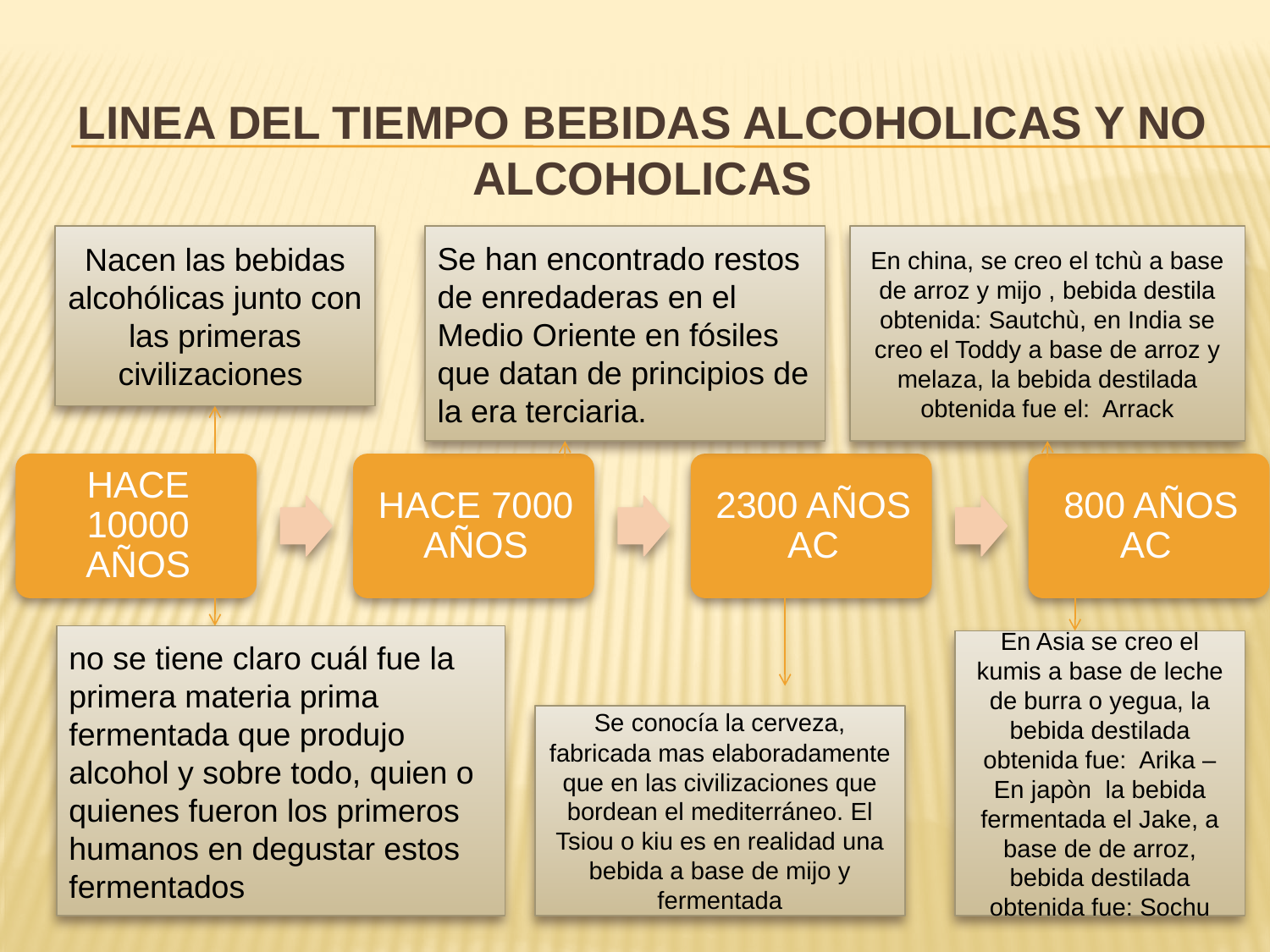

# LINEA DEL TIEMPO BEBIDAS ALCOHOLICAS Y NO ALCOHOLICAS
Nacen las bebidas alcohólicas junto con las primeras civilizaciones
Se han encontrado restos de enredaderas en el Medio Oriente en fósiles que datan de principios de la era terciaria.
En china, se creo el tchù a base de arroz y mijo , bebida destila obtenida: Sautchù, en India se creo el Toddy a base de arroz y melaza, la bebida destilada obtenida fue el:  Arrack
HACE 10000 AÑOS

HACE 7000 AÑOS

2300 AÑOS AC

800 AÑOS AC
no se tiene claro cuál fue la primera materia prima fermentada que produjo alcohol y sobre todo, quien o quienes fueron los primeros humanos en degustar estos fermentados
En Asia se creo el kumis a base de leche de burra o yegua, la bebida destilada obtenida fue:  Arika – En japòn  la bebida fermentada el Jake, a base de de arroz, bebida destilada obtenida fue: Sochu
Se conocía la cerveza, fabricada mas elaboradamente que en las civilizaciones que bordean el mediterráneo. El Tsiou o kiu es en realidad una bebida a base de mijo y fermentada